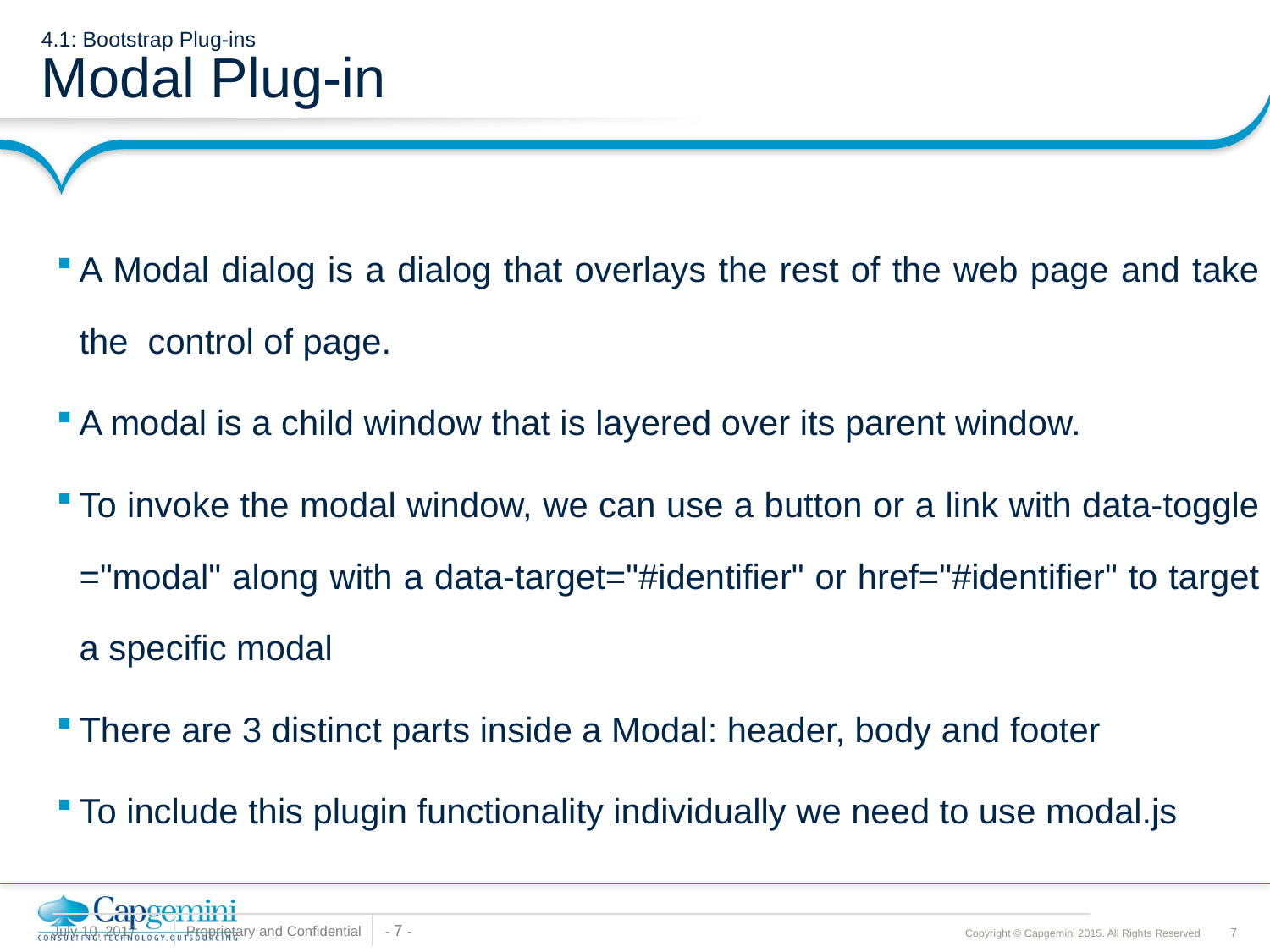

# 4.1: Bootstrap Plug-ins Modal Plug-in
A Modal dialog is a dialog that overlays the rest of the web page and take the  control of page.
A modal is a child window that is layered over its parent window.
To invoke the modal window, we can use a button or a link with data-toggle ="modal" along with a data-target="#identifier" or href="#identifier" to target a specific modal
There are 3 distinct parts inside a Modal: header, body and footer
To include this plugin functionality individually we need to use modal.js